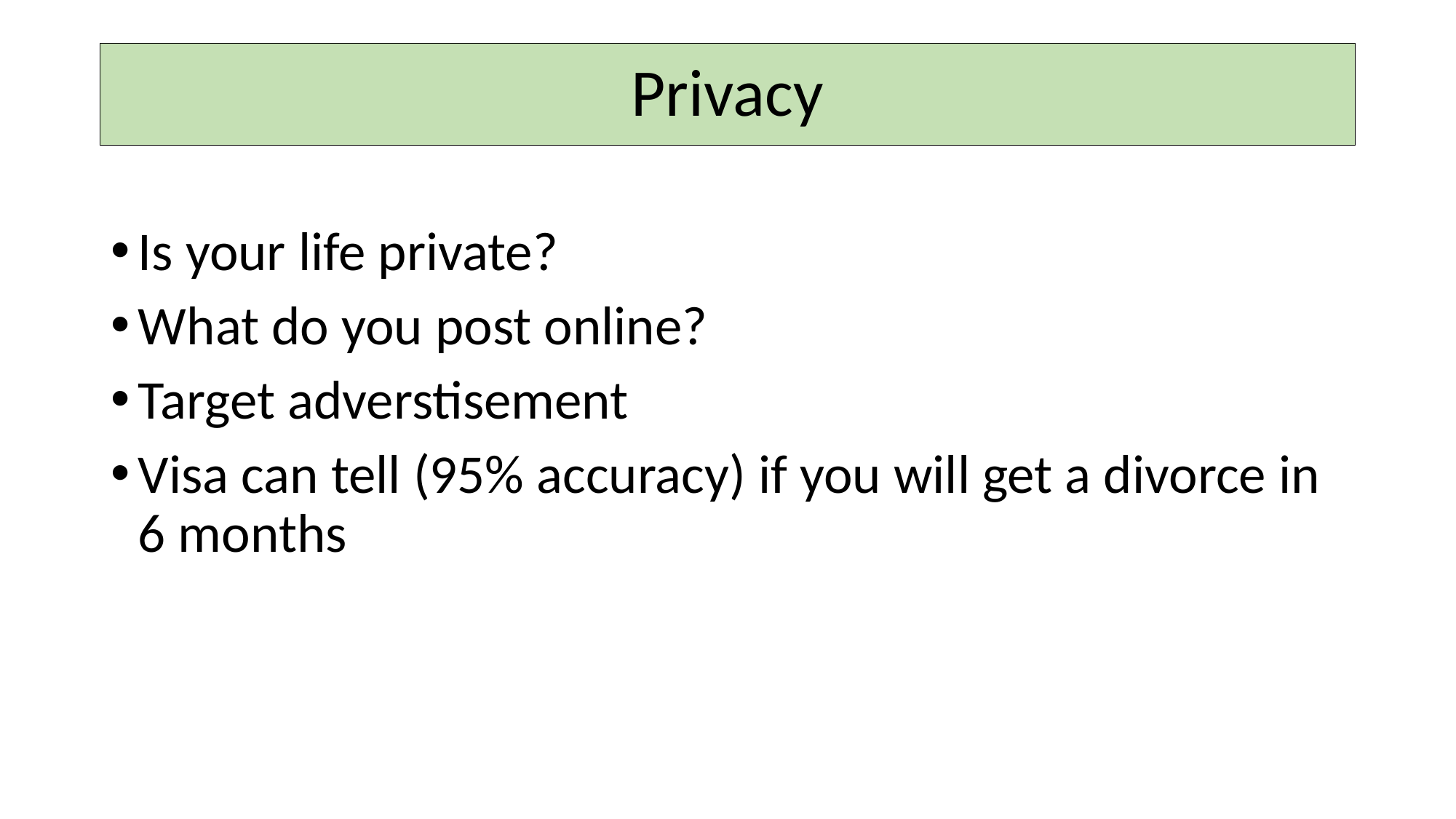

# Privacy
Is your life private?
What do you post online?
Target adverstisement
Visa can tell (95% accuracy) if you will get a divorce in 6 months